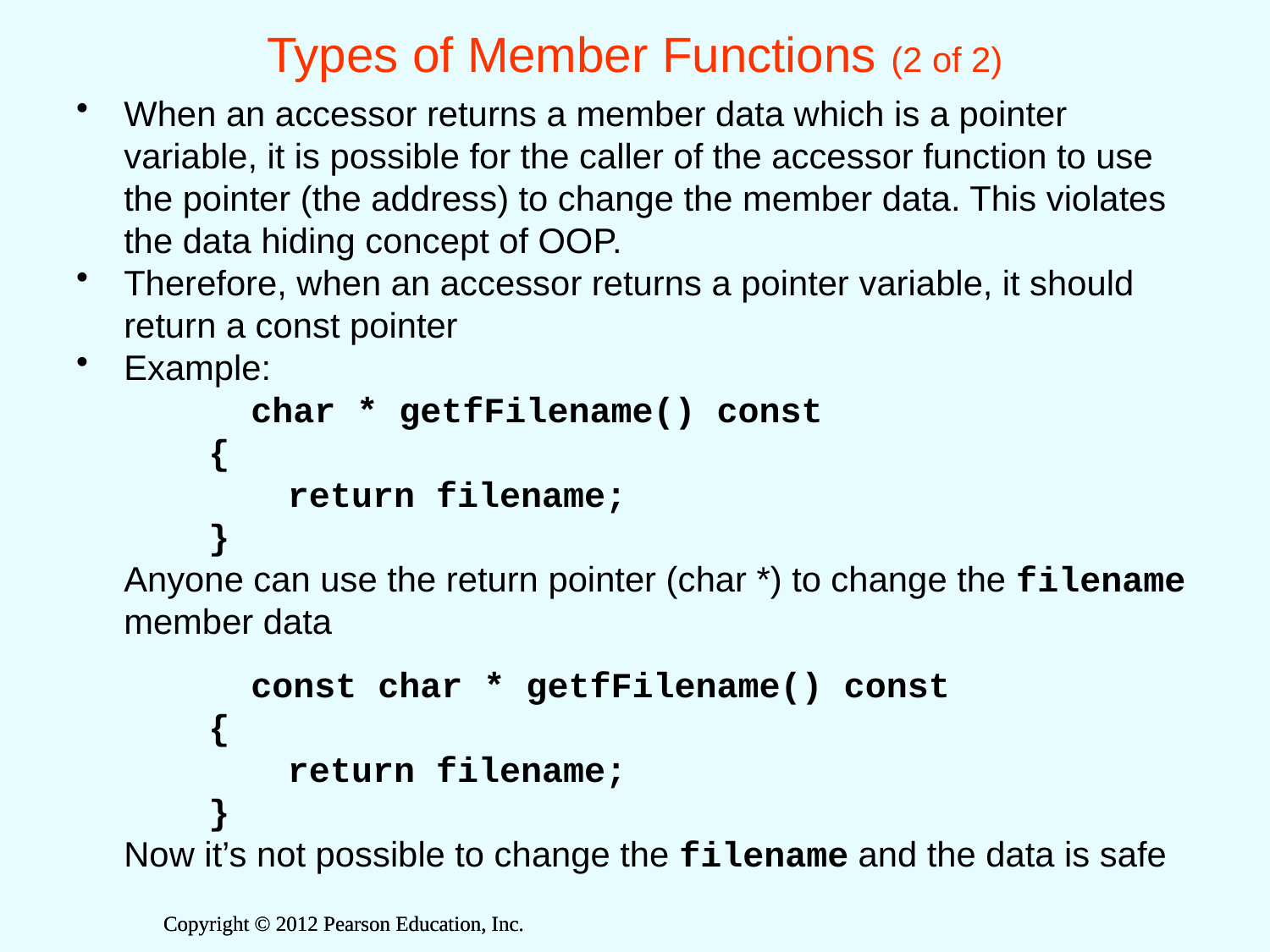

# Types of Member Functions (2 of 2)
When an accessor returns a member data which is a pointer variable, it is possible for the caller of the accessor function to use the pointer (the address) to change the member data. This violates the data hiding concept of OOP.
Therefore, when an accessor returns a pointer variable, it should return a const pointer
Example:
		char * getfFilename() const
    {
          return filename;
    }
 	Anyone can use the return pointer (char *) to change the filename member data
		const char * getfFilename() const
    {
          return filename;
    }
	Now it’s not possible to change the filename and the data is safe